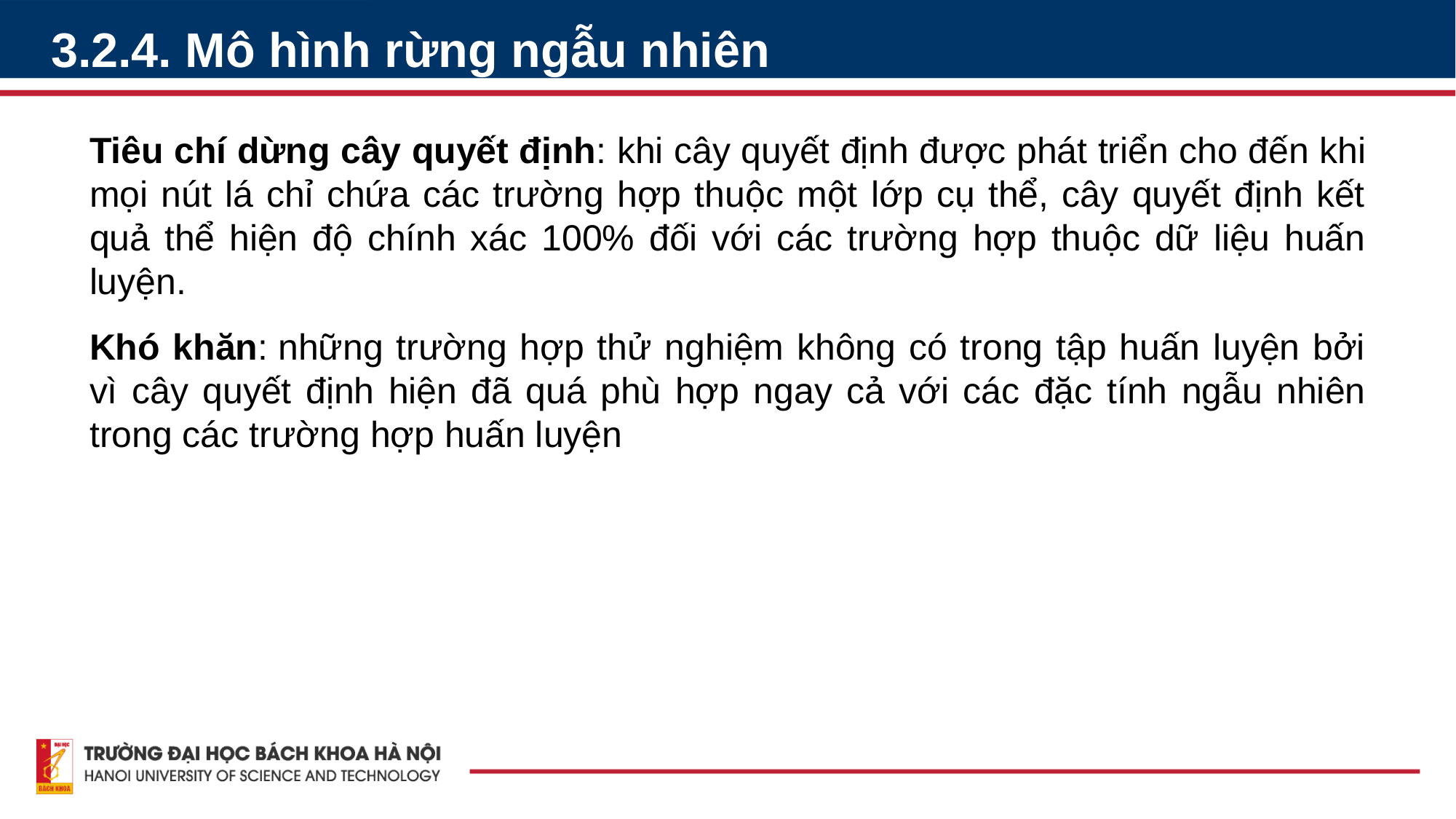

3.2.4. Mô hình rừng ngẫu nhiên
Tiêu chí dừng cây quyết định: khi cây quyết định được phát triển cho đến khi mọi nút lá chỉ chứa các trường hợp thuộc một lớp cụ thể, cây quyết định kết quả thể hiện độ chính xác 100% đối với các trường hợp thuộc dữ liệu huấn luyện.

Khó khăn: những trường hợp thử nghiệm không có trong tập huấn luyện bởi vì cây quyết định hiện đã quá phù hợp ngay cả với các đặc tính ngẫu nhiên trong các trường hợp huấn luyện